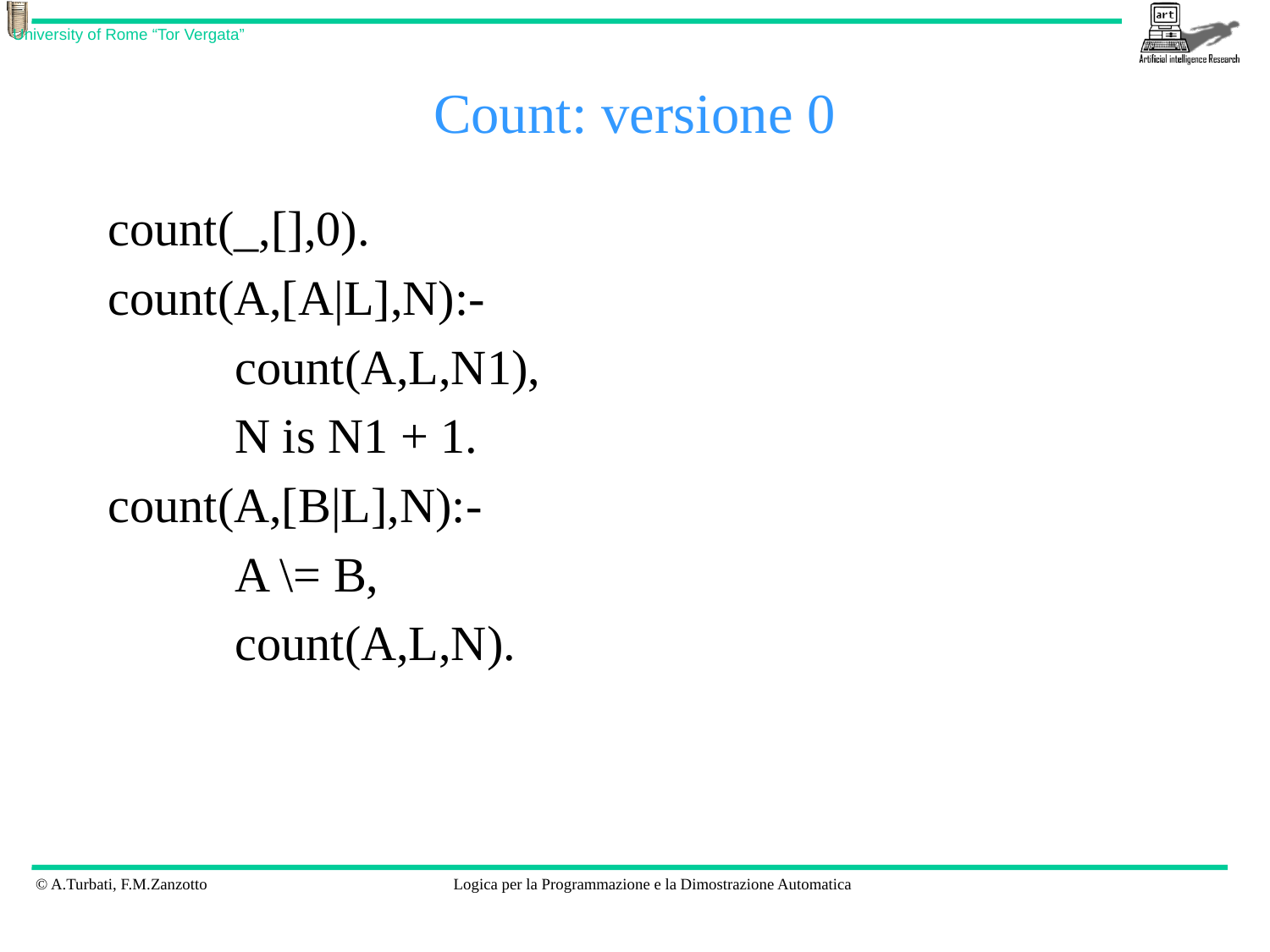

# Count: versione 0
count(_,[],0).
count(A,[A|L],N):-
	count(A,L,N1),
	N is N1 + 1.
count(A,[B|L],N):-
	A \= B,
	count(A,L,N).